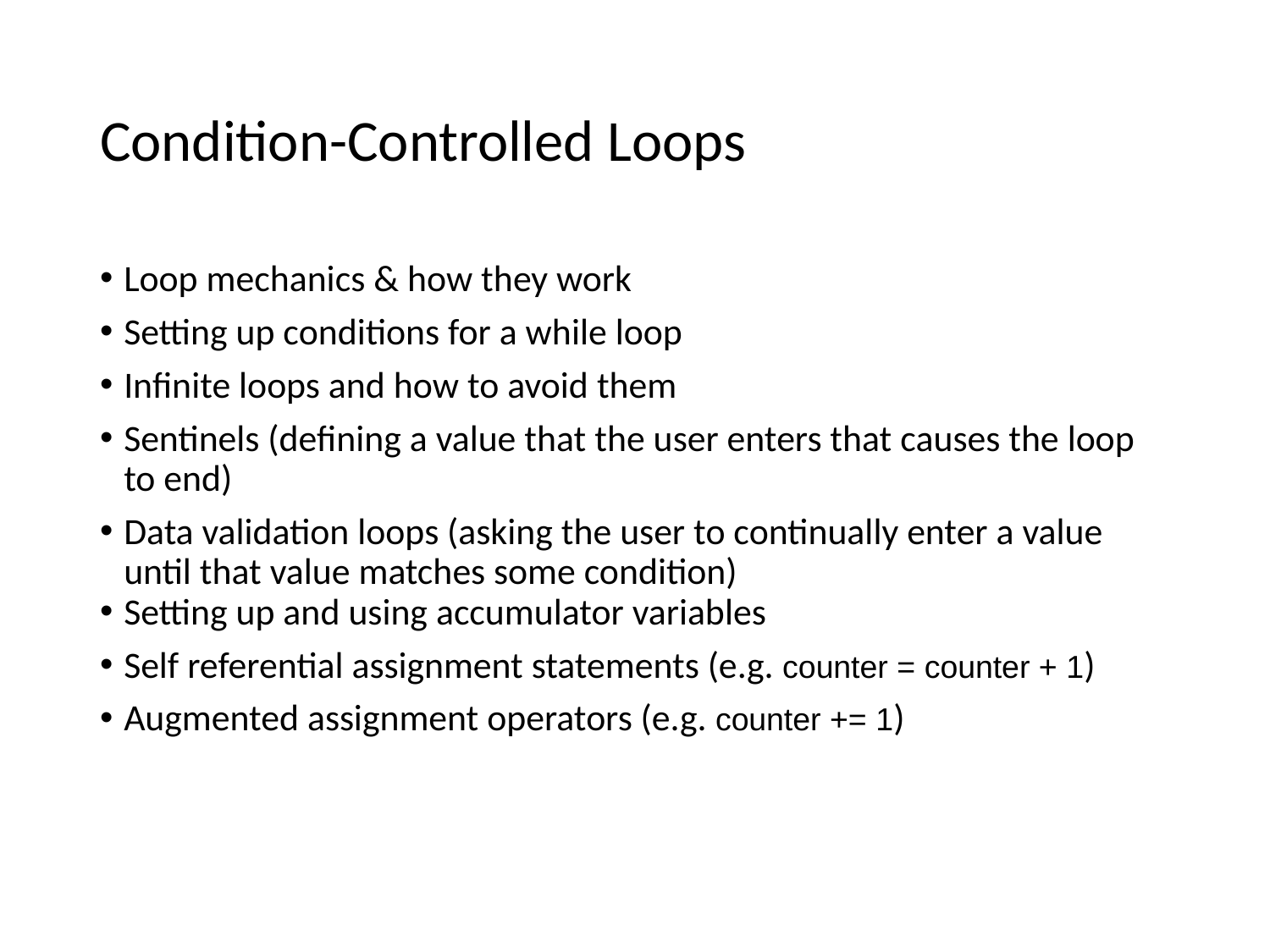

# Condition-Controlled Loops
Loop mechanics & how they work
Setting up conditions for a while loop
Infinite loops and how to avoid them
Sentinels (defining a value that the user enters that causes the loop to end)
Data validation loops (asking the user to continually enter a value until that value matches some condition)
Setting up and using accumulator variables
Self referential assignment statements (e.g. counter = counter + 1)
Augmented assignment operators (e.g. counter += 1)